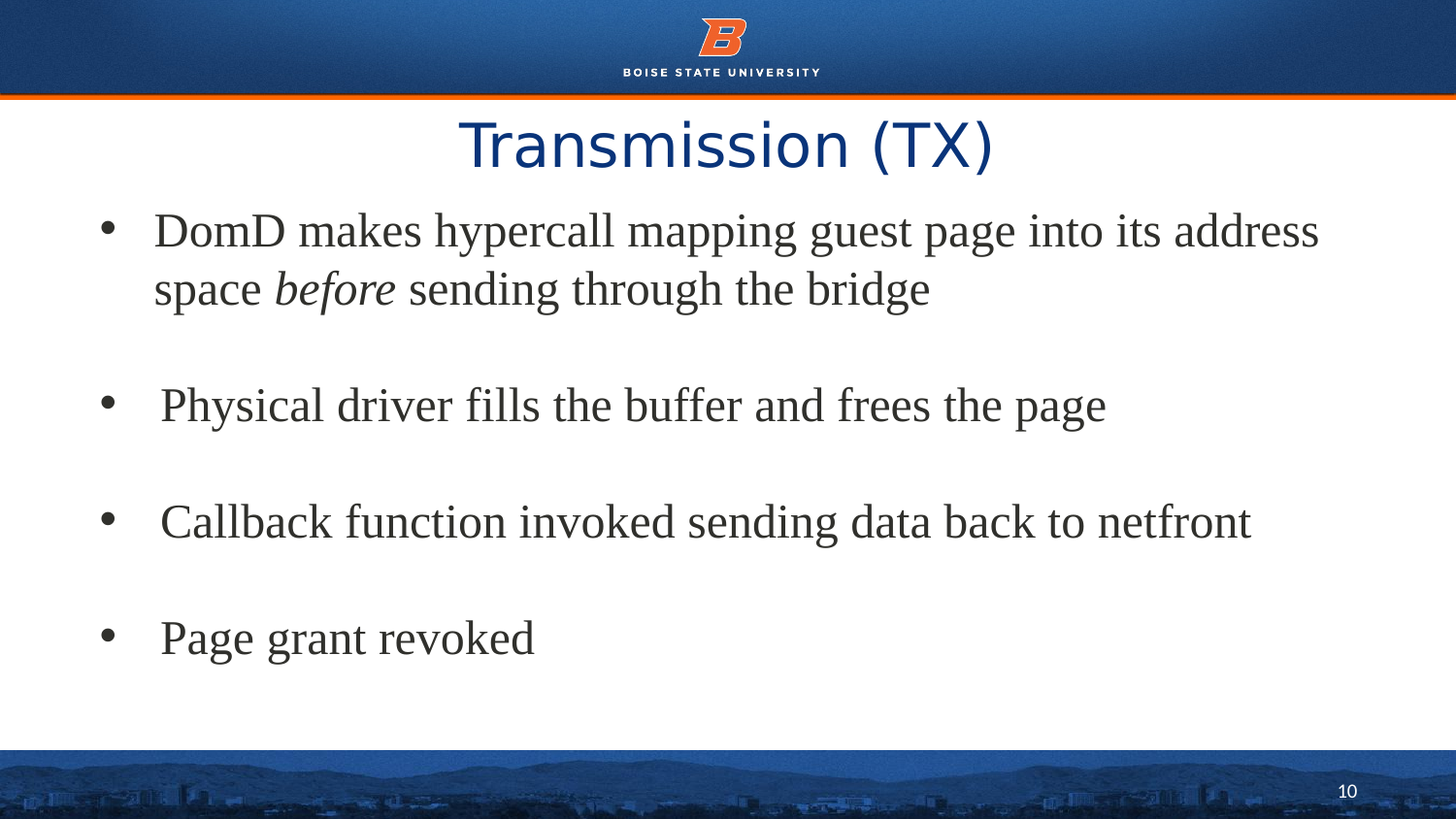

# Transmission (TX)
DomD makes hypercall mapping guest page into its address space before sending through the bridge

Physical driver fills the buffer and frees the page

Callback function invoked sending data back to netfront

Page grant revoked